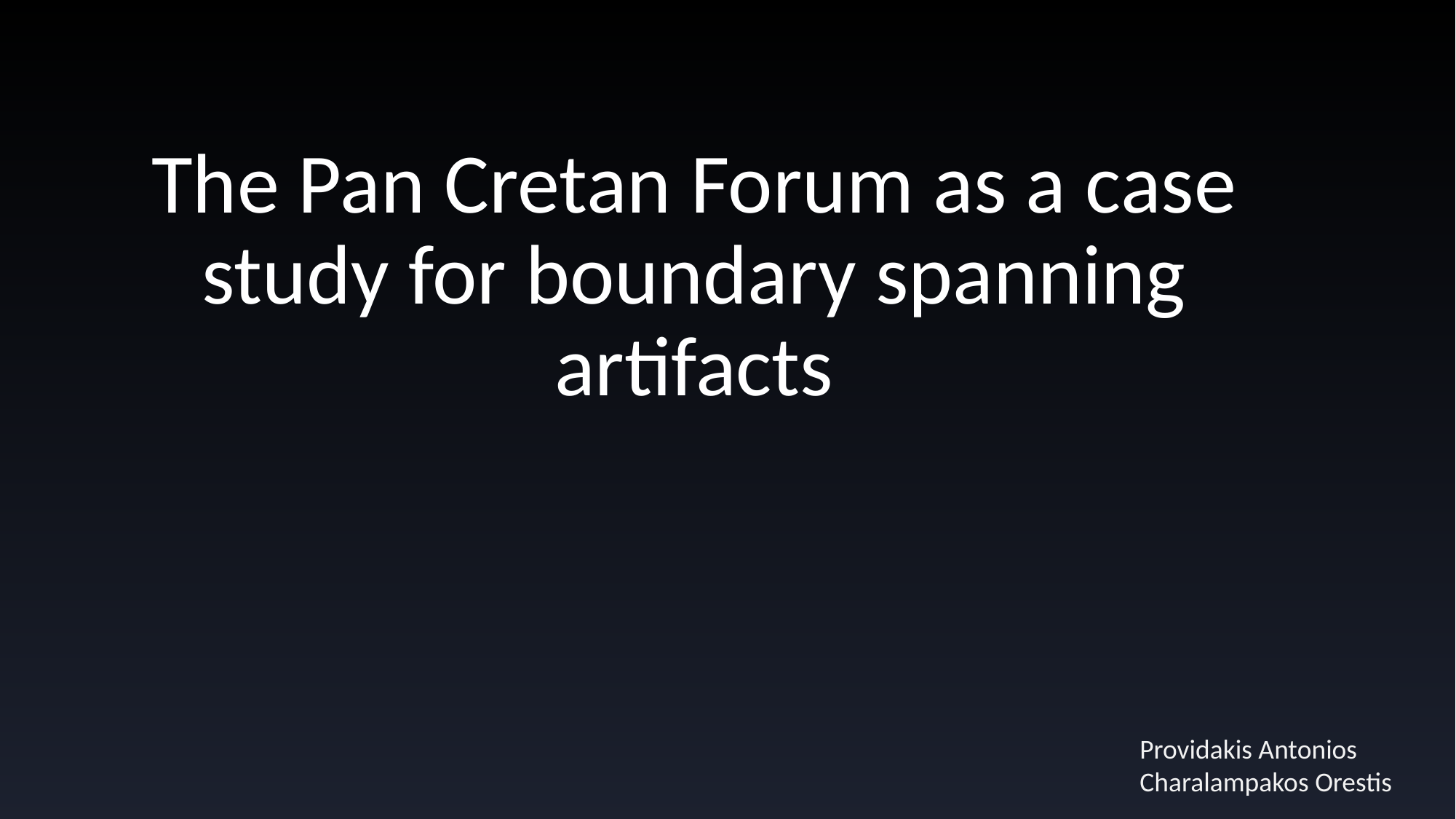

# The Pan Cretan Forum as a case study for boundary spanning artifacts
Providakis Antonios
Charalampakos Orestis